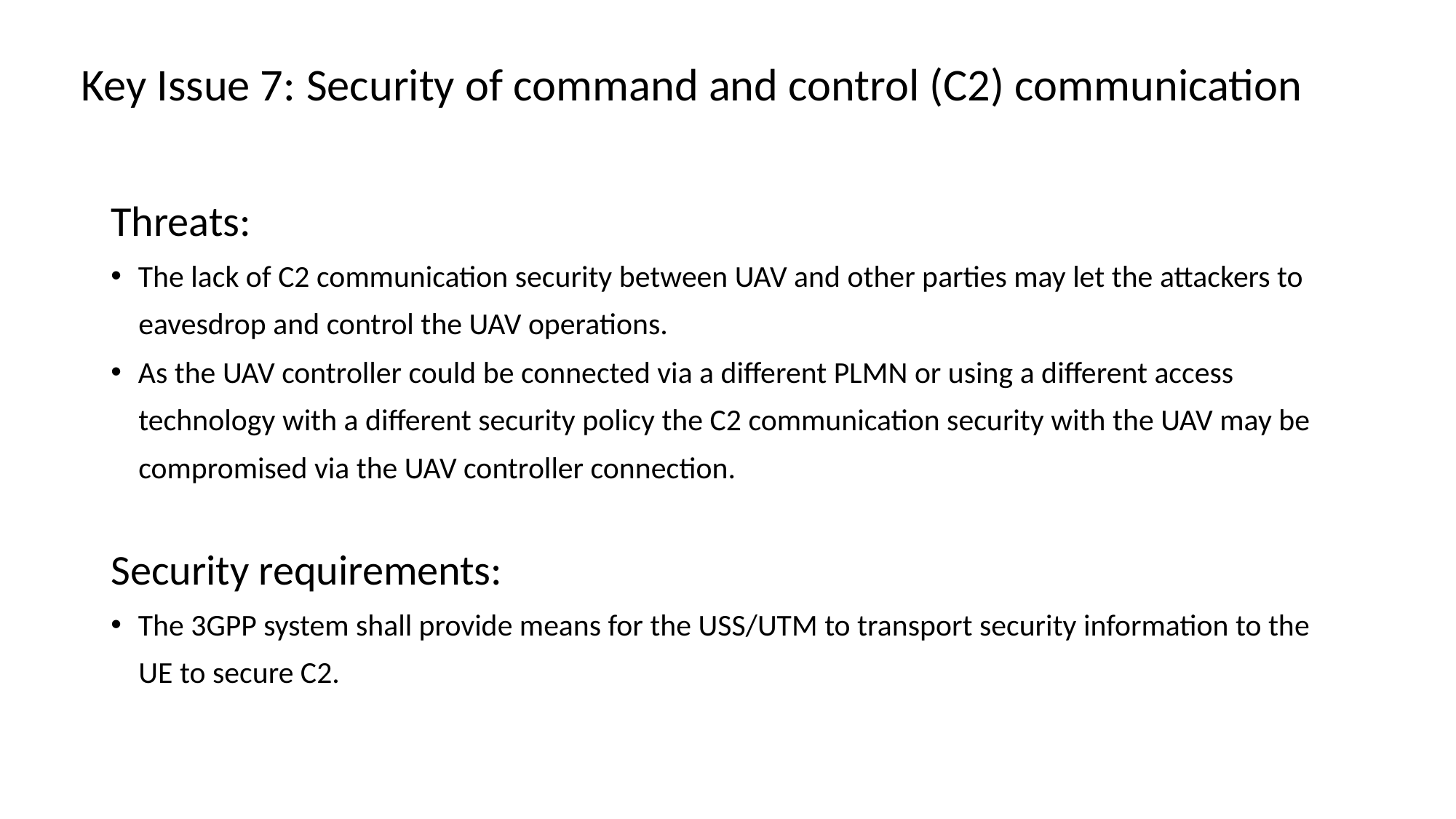

# Key Issue 7: Security of command and control (C2) communication
Threats:
The lack of C2 communication security between UAV and other parties may let the attackers to
    eavesdrop and control the UAV operations.
As the UAV controller could be connected via a different PLMN or using a different access
    technology with a different security policy the C2 communication security with the UAV may be
    compromised via the UAV controller connection.

Security requirements:
The 3GPP system shall provide means for the USS/UTM to transport security information to the
    UE to secure C2.